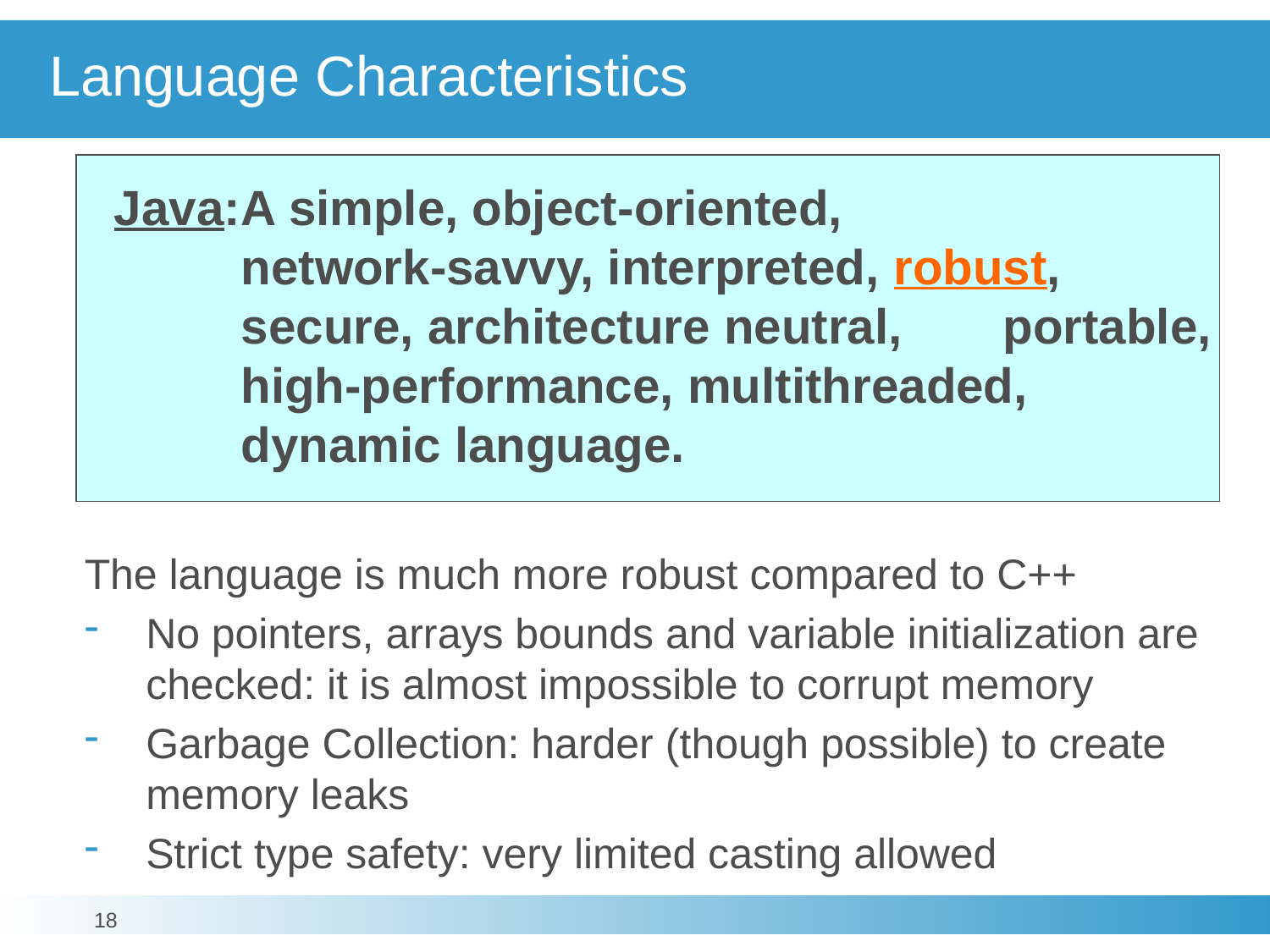

# Language Characteristics
Java:	A simple, object-oriented,
	network-savvy, interpreted, robust,
	secure, architecture neutral, 	portable,
	high-performance, multithreaded,
	dynamic language.
The language is much more robust compared to C++
No pointers, arrays bounds and variable initialization are checked: it is almost impossible to corrupt memory
Garbage Collection: harder (though possible) to create memory leaks
Strict type safety: very limited casting allowed
18